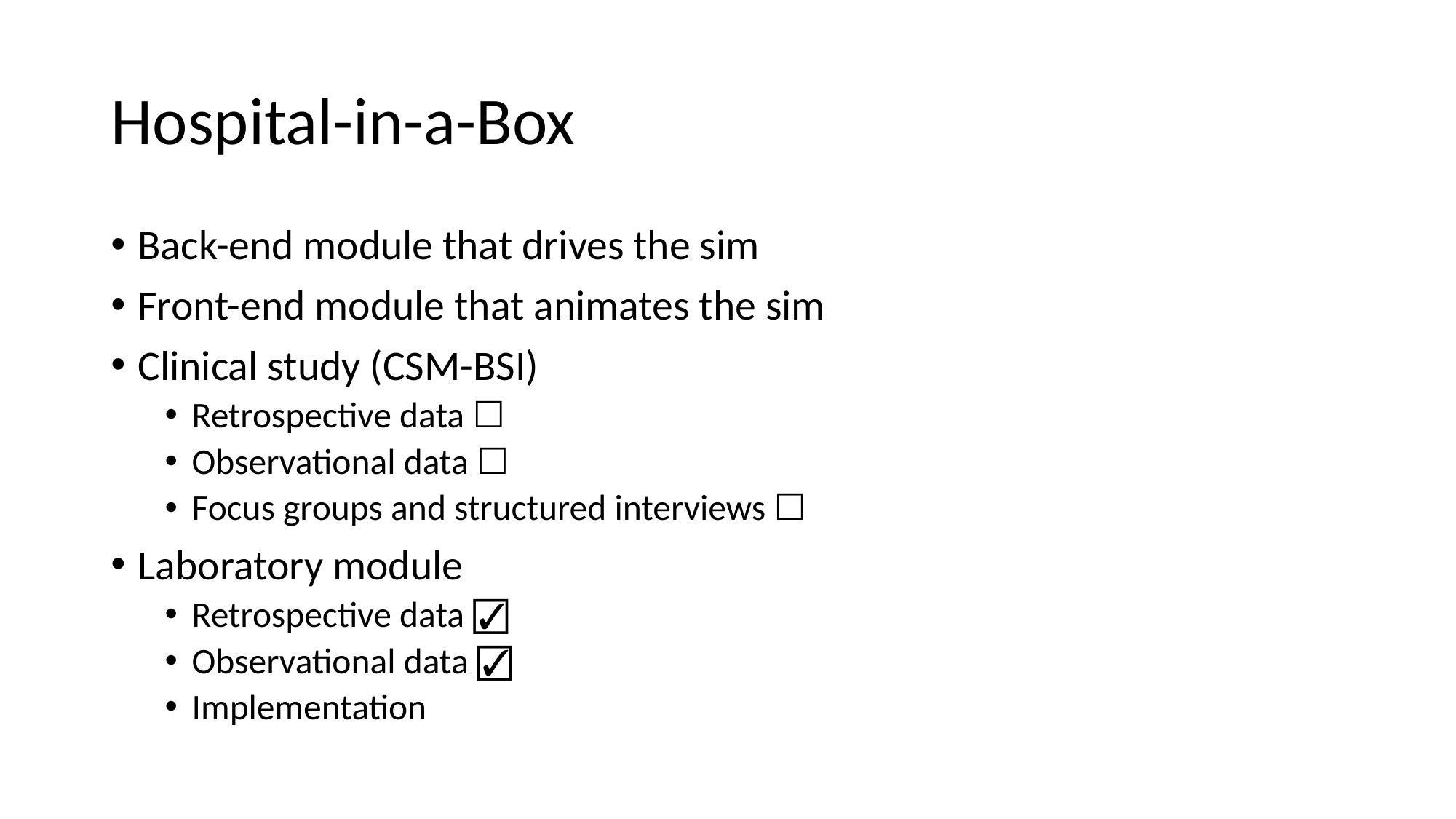

# Hospital-in-a-Box
Back-end module that drives the sim
Front-end module that animates the sim
Clinical study (CSM-BSI)
Retrospective data ☐
Observational data ☐
Focus groups and structured interviews ☐
Laboratory module
Retrospective data ☑︎
Observational data ☑︎
Implementation